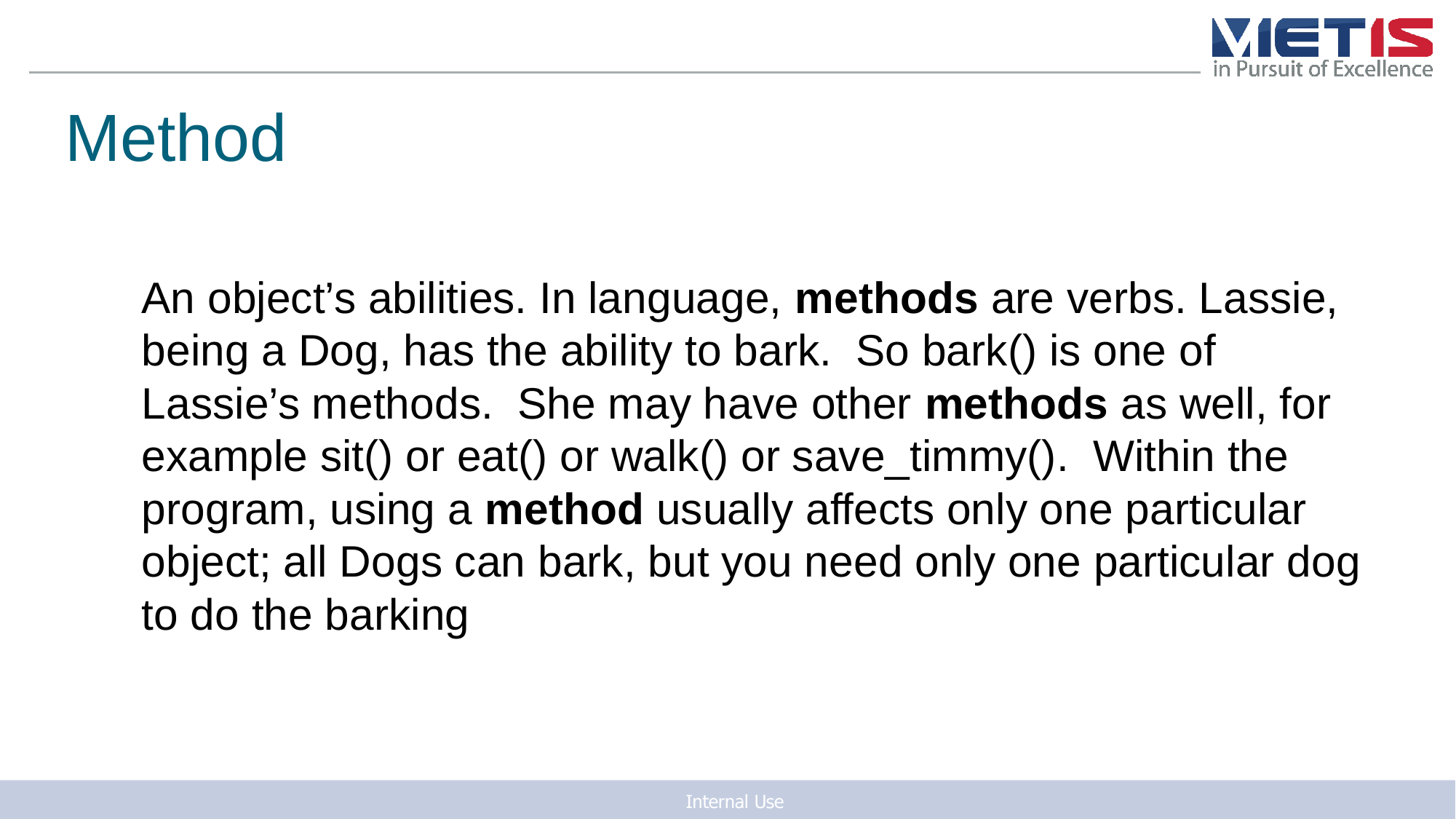

Method
An object’s abilities. In language, methods are verbs. Lassie, being a Dog, has the ability to bark.  So bark() is one of Lassie’s methods.  She may have other methods as well, for example sit() or eat() or walk() or save_timmy().  Within the program, using a method usually affects only one particular object; all Dogs can bark, but you need only one particular dog to do the barking